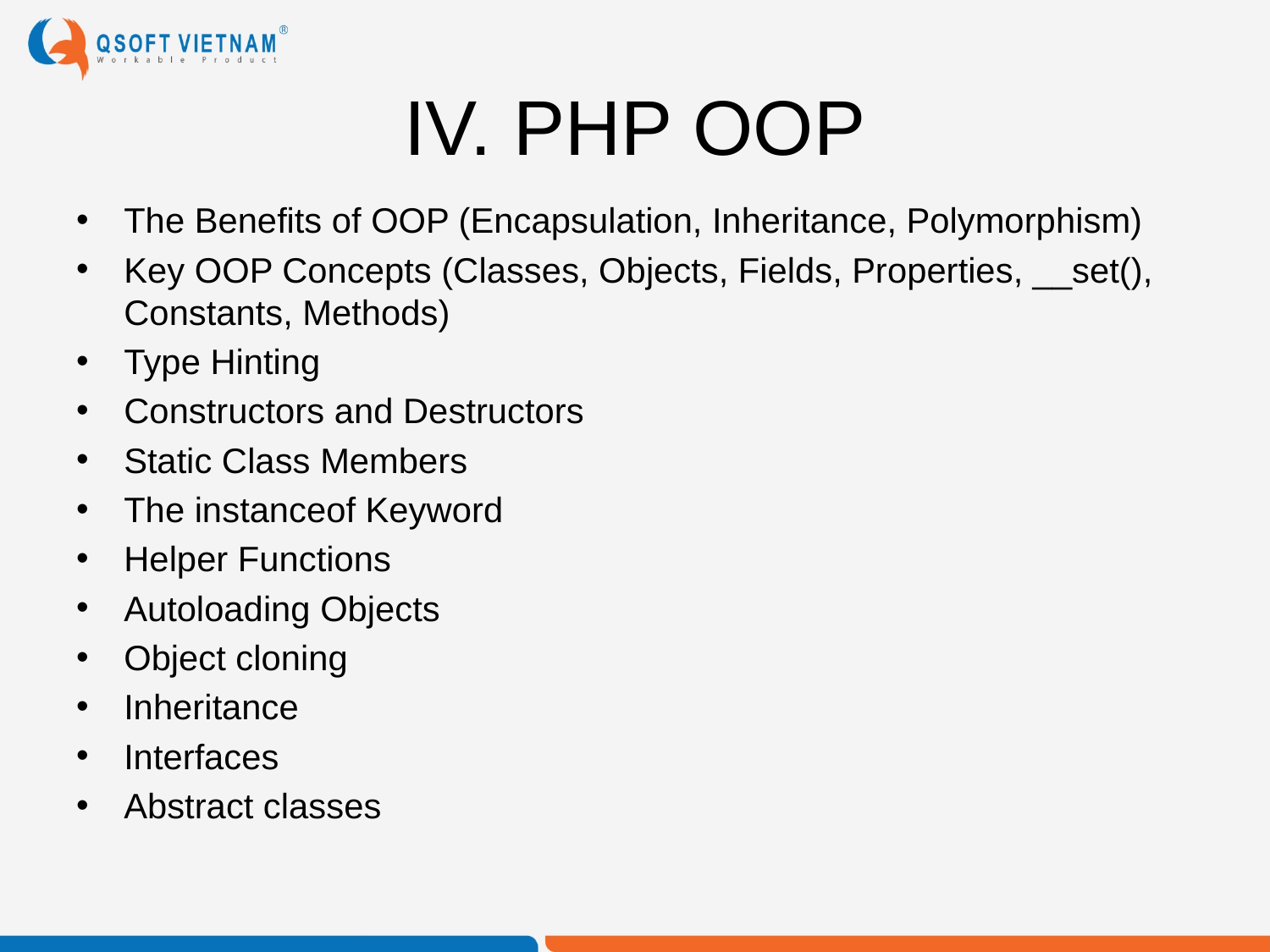

# IV. PHP OOP
The Benefits of OOP (Encapsulation, Inheritance, Polymorphism)
Key OOP Concepts (Classes, Objects, Fields, Properties, __set(), Constants, Methods)
Type Hinting
Constructors and Destructors
Static Class Members
The instanceof Keyword
Helper Functions
Autoloading Objects
Object cloning
Inheritance
Interfaces
Abstract classes